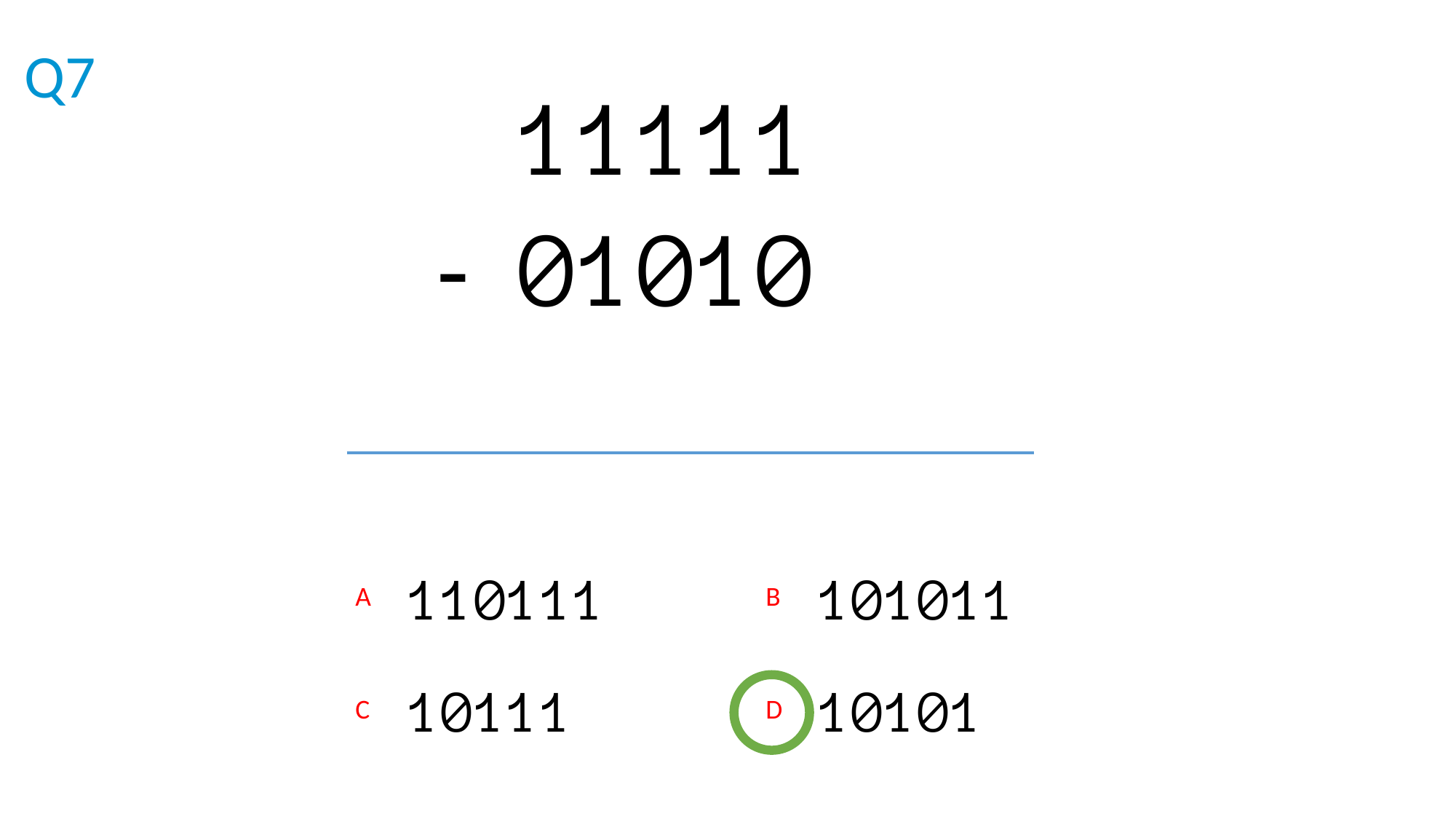

Q7
11111
01010
-
110111
101011
A
B
10111
10101

C
D